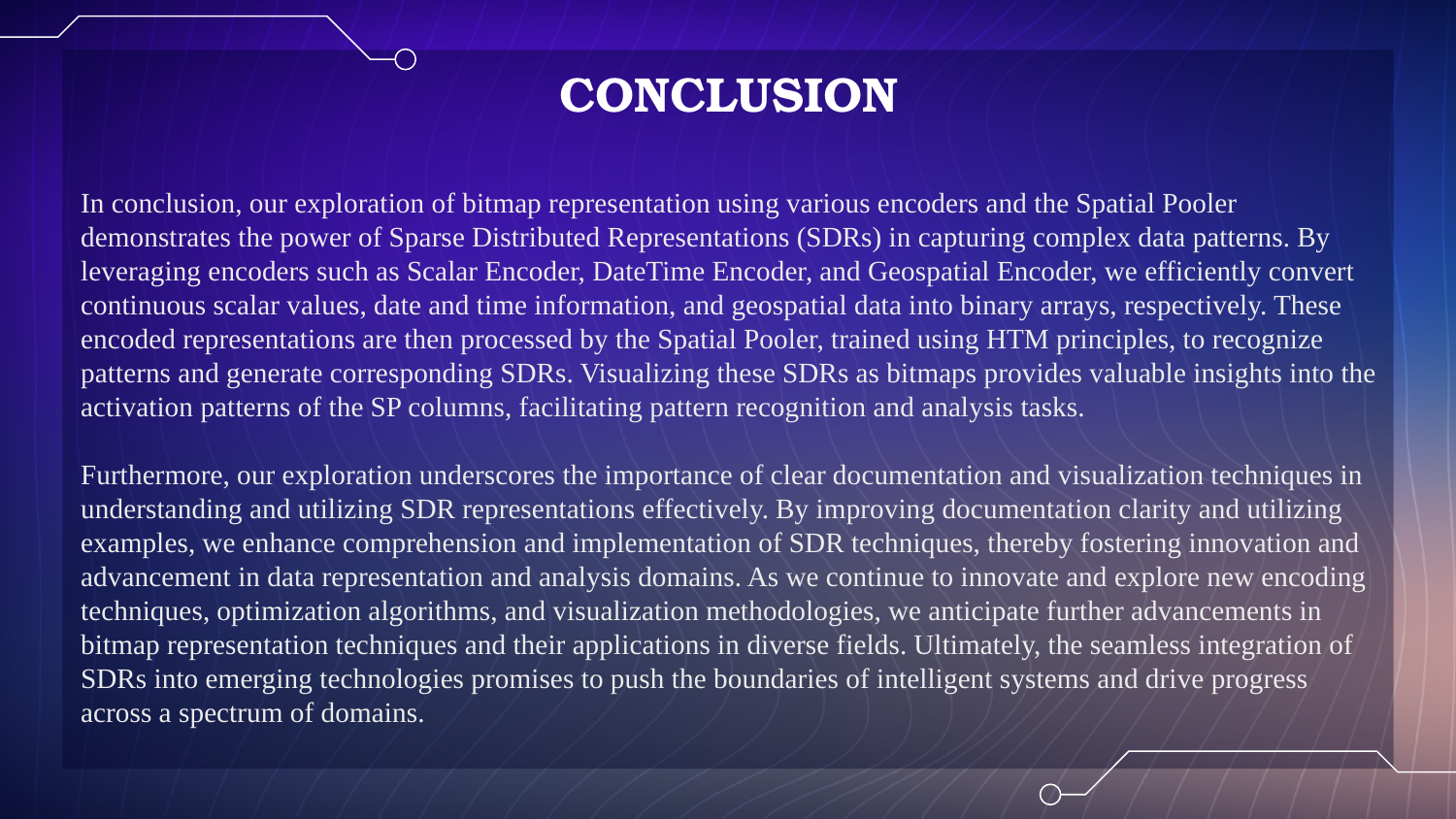

# CONCLUSION
In conclusion, our exploration of bitmap representation using various encoders and the Spatial Pooler demonstrates the power of Sparse Distributed Representations (SDRs) in capturing complex data patterns. By leveraging encoders such as Scalar Encoder, DateTime Encoder, and Geospatial Encoder, we efficiently convert continuous scalar values, date and time information, and geospatial data into binary arrays, respectively. These encoded representations are then processed by the Spatial Pooler, trained using HTM principles, to recognize patterns and generate corresponding SDRs. Visualizing these SDRs as bitmaps provides valuable insights into the activation patterns of the SP columns, facilitating pattern recognition and analysis tasks.

Furthermore, our exploration underscores the importance of clear documentation and visualization techniques in understanding and utilizing SDR representations effectively. By improving documentation clarity and utilizing examples, we enhance comprehension and implementation of SDR techniques, thereby fostering innovation and advancement in data representation and analysis domains. As we continue to innovate and explore new encoding techniques, optimization algorithms, and visualization methodologies, we anticipate further advancements in bitmap representation techniques and their applications in diverse fields. Ultimately, the seamless integration of SDRs into emerging technologies promises to push the boundaries of intelligent systems and drive progress across a spectrum of domains.